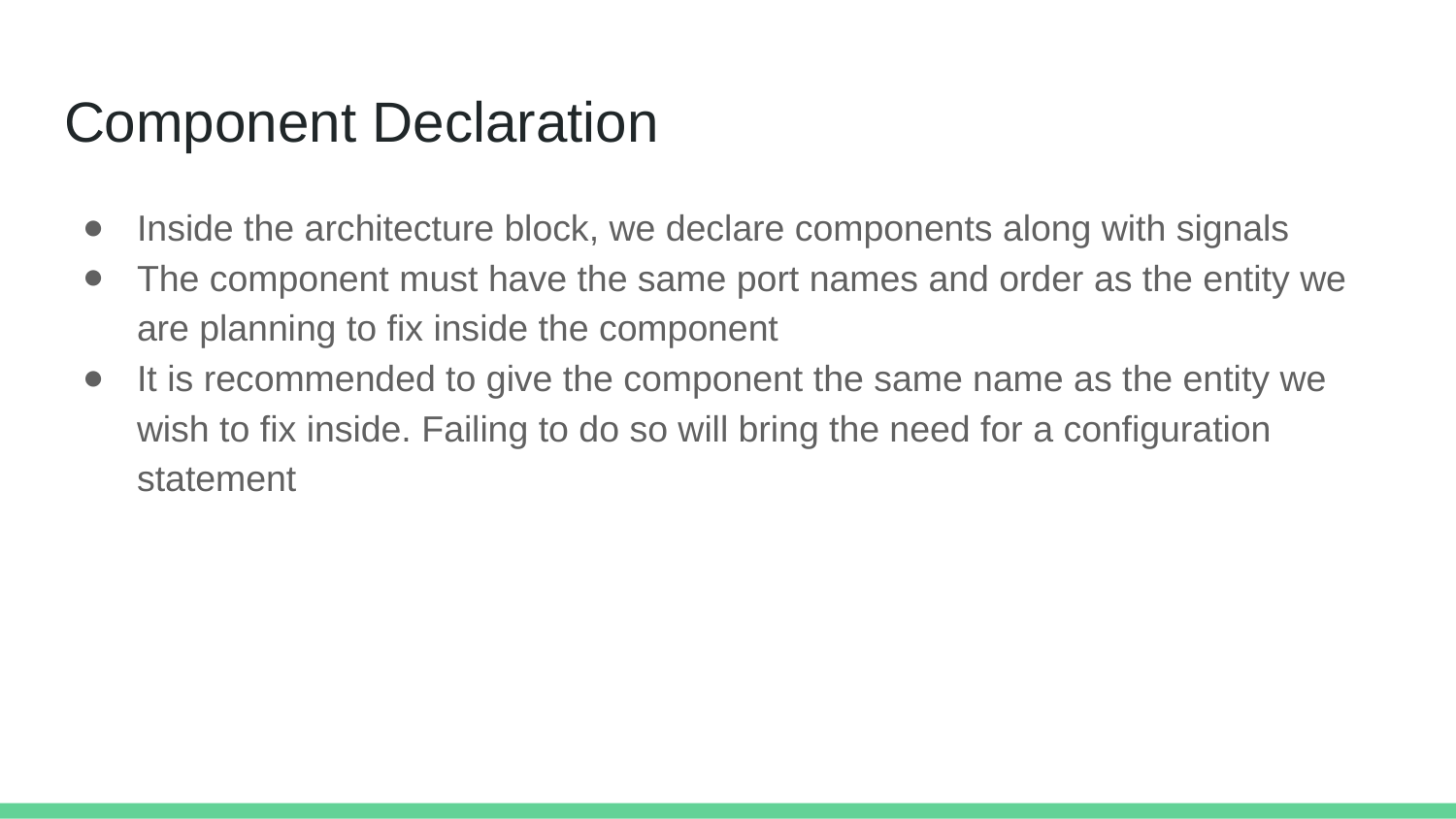

# Component Declaration
Inside the architecture block, we declare components along with signals
The component must have the same port names and order as the entity we are planning to fix inside the component
It is recommended to give the component the same name as the entity we wish to fix inside. Failing to do so will bring the need for a configuration statement